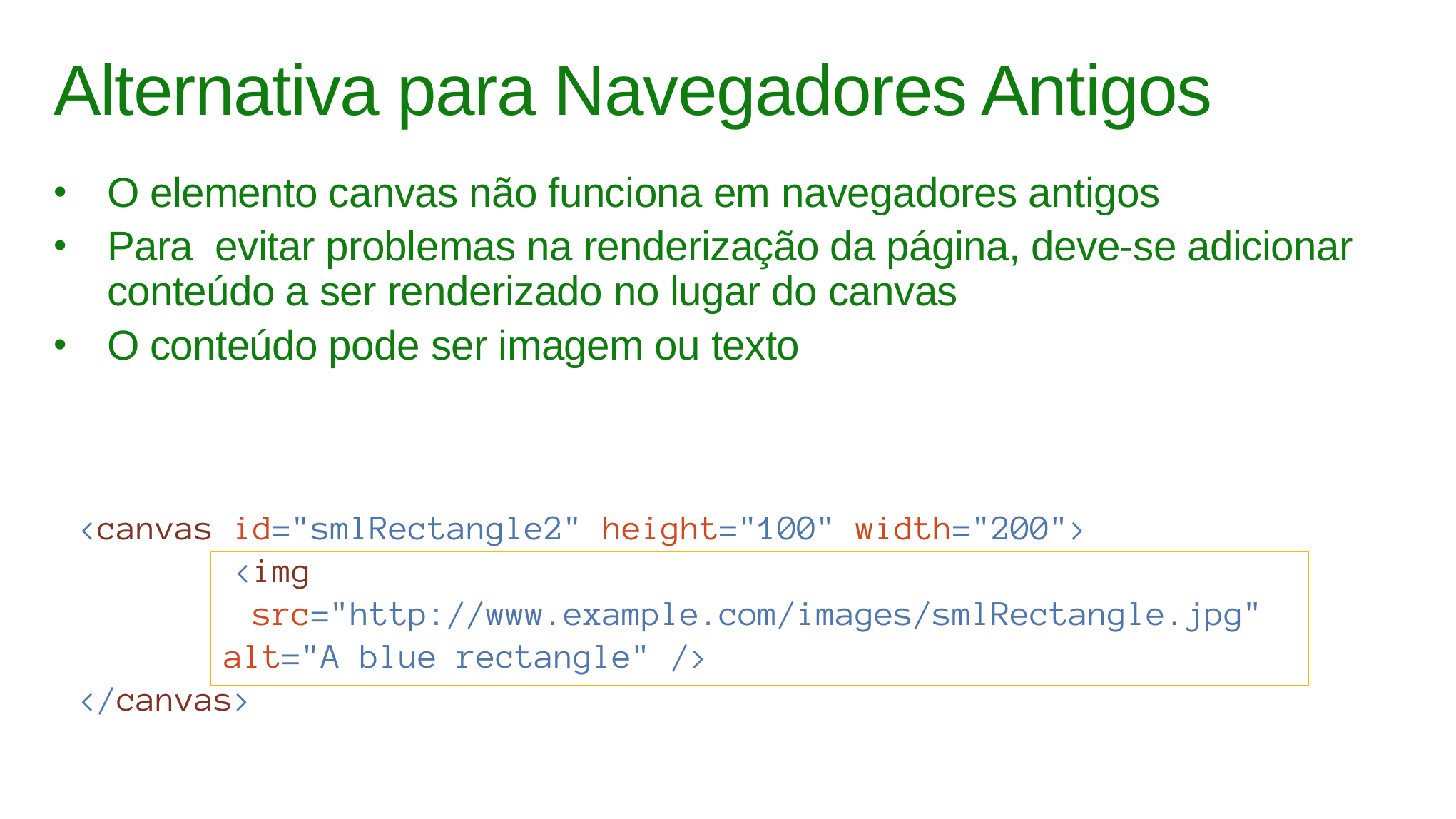

# Alternativa para Navegadores Antigos
O elemento canvas não funciona em navegadores antigos
Para  evitar problemas na renderização da página, deve-se adicionar conteúdo a ser renderizado no lugar do canvas
O conteúdo pode ser imagem ou texto
<canvas id="smlRectangle2" height="100" width="200">
        <img
         src="http://www.example.com/images/smlRectangle.jpg"    		  alt="A blue rectangle" />
</canvas>